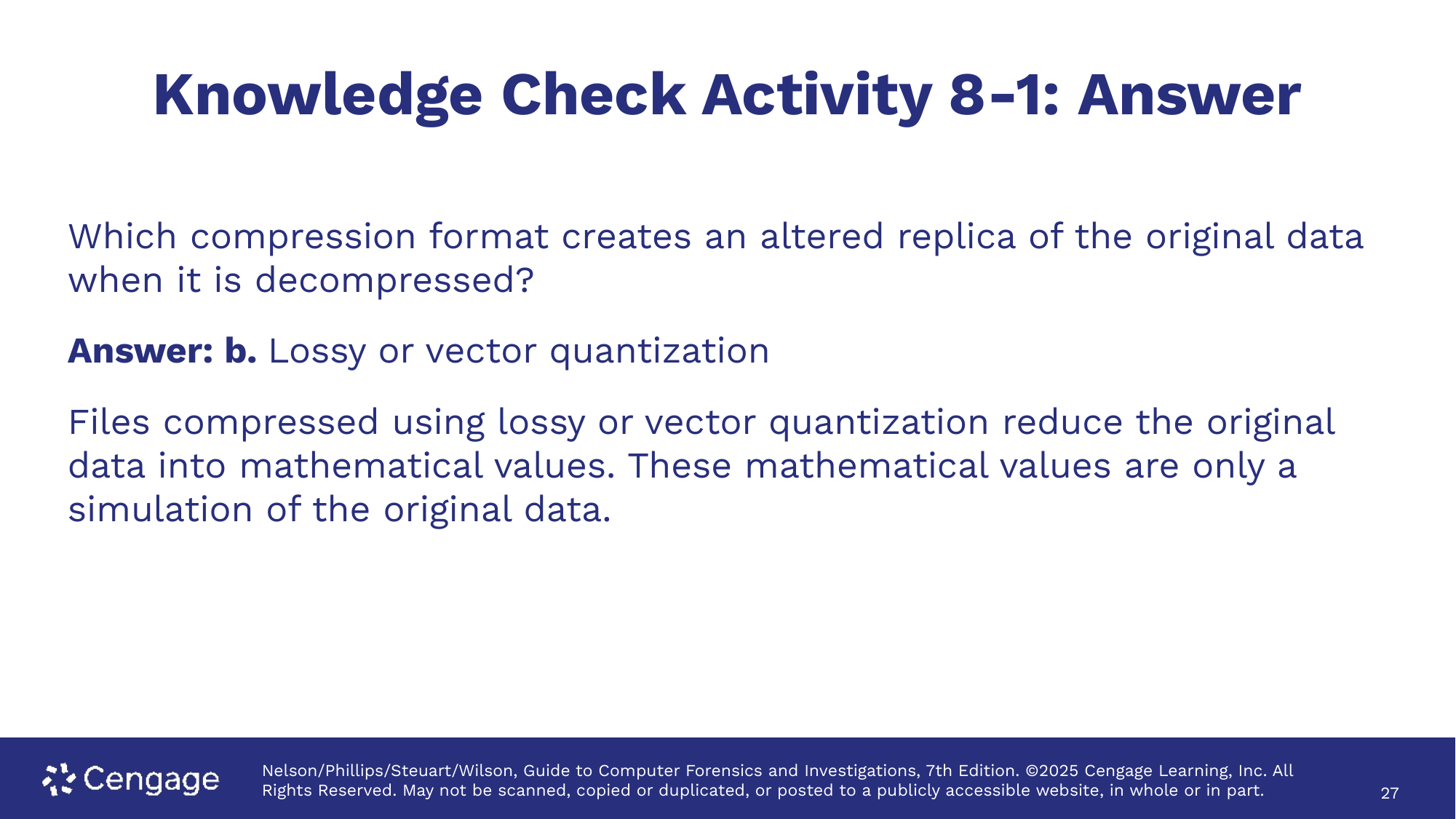

# Knowledge Check Activity 8-1: Answer
Which compression format creates an altered replica of the original data when it is decompressed?
Answer: b. Lossy or vector quantization
Files compressed using lossy or vector quantization reduce the original data into mathematical values. These mathematical values are only a simulation of the original data.